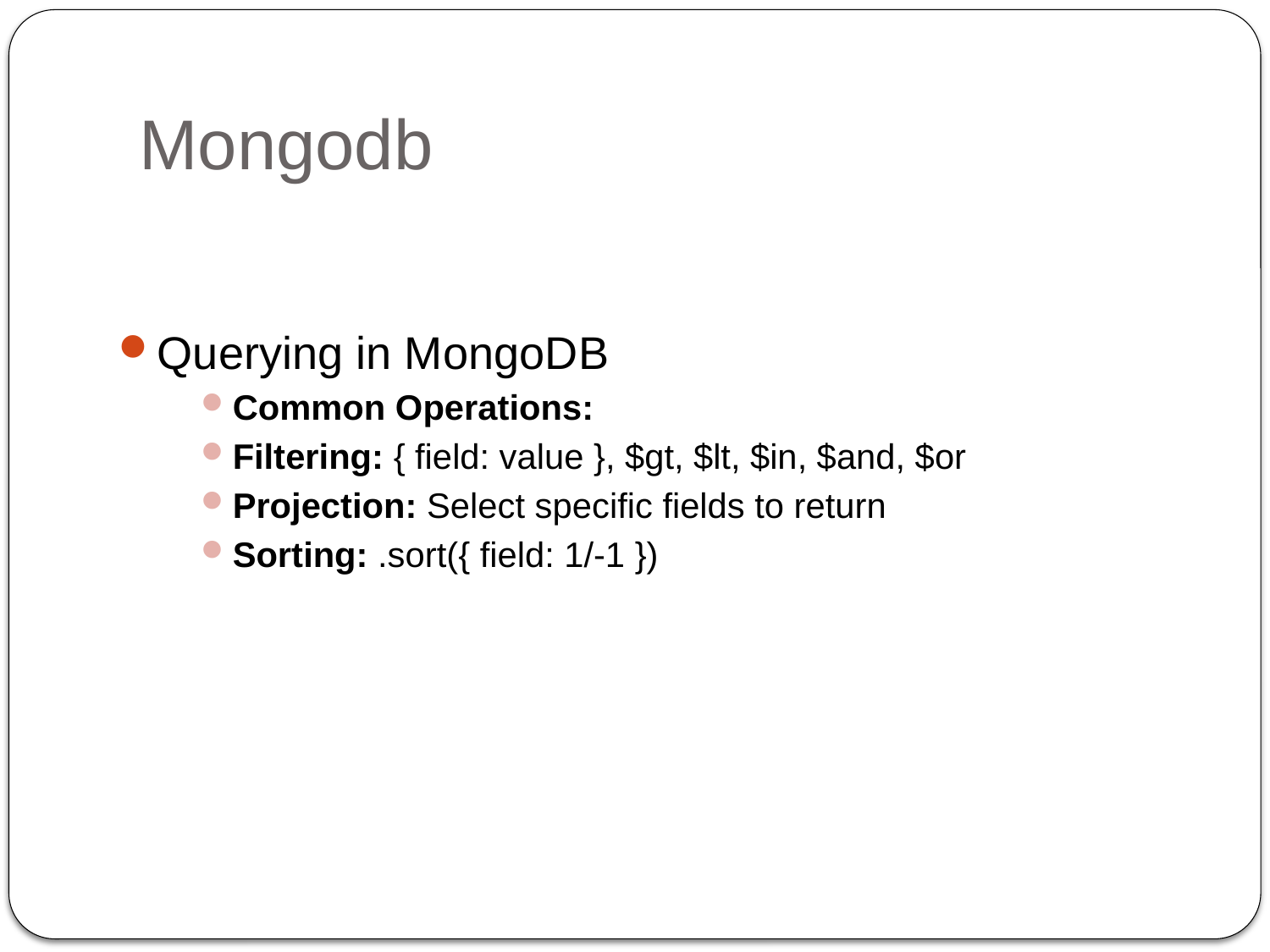

# Mongodb
Querying in MongoDB
Common Operations:
Filtering: { field: value }, $gt, $lt, $in, $and, $or
Projection: Select specific fields to return
Sorting: .sort({ field: 1/-1 })